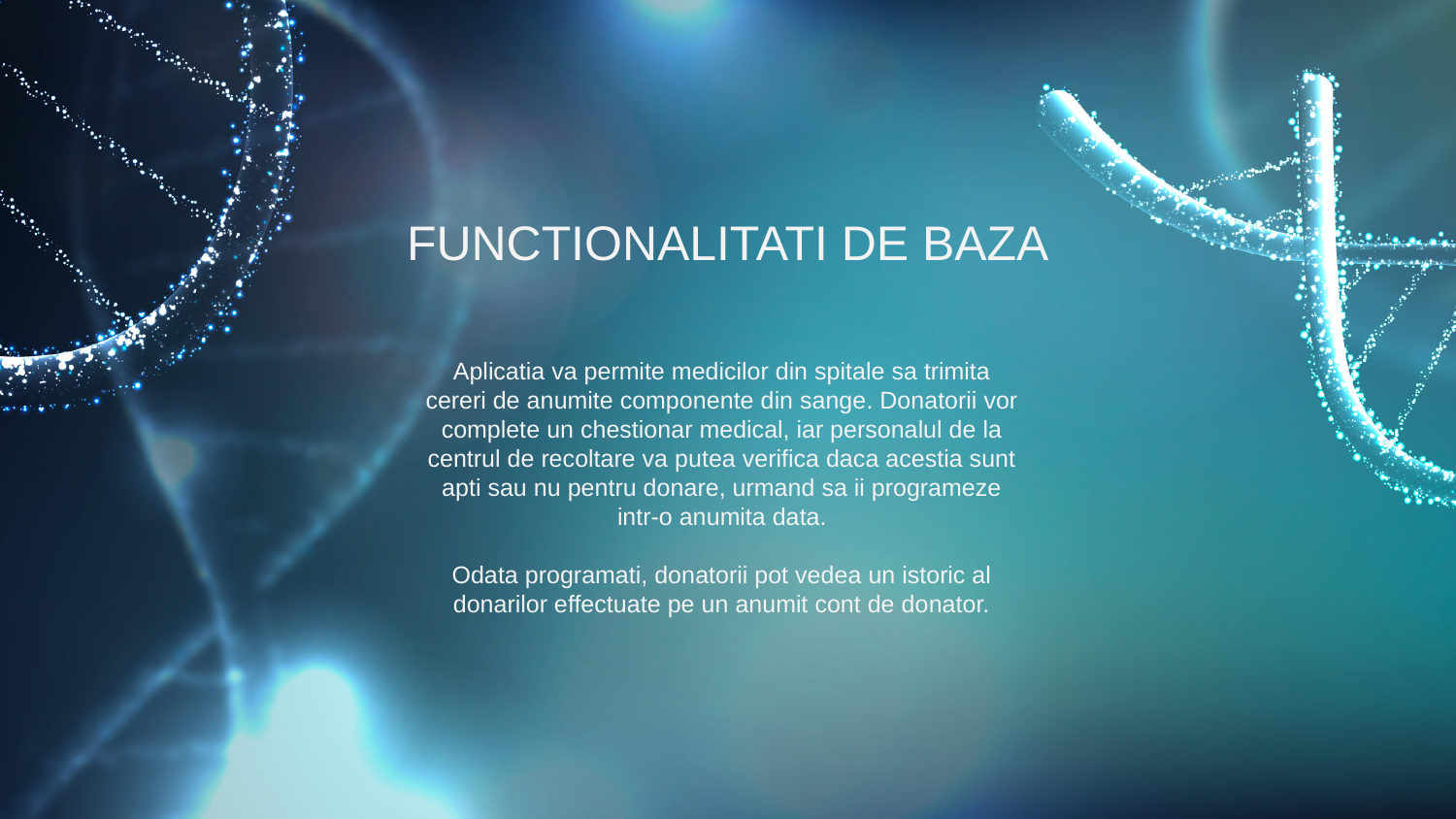

# FUNCTIONALITATI DE BAZA
Aplicatia va permite medicilor din spitale sa trimita cereri de anumite componente din sange. Donatorii vor complete un chestionar medical, iar personalul de la centrul de recoltare va putea verifica daca acestia sunt apti sau nu pentru donare, urmand sa ii programeze intr-o anumita data.

Odata programati, donatorii pot vedea un istoric al donarilor effectuate pe un anumit cont de donator.